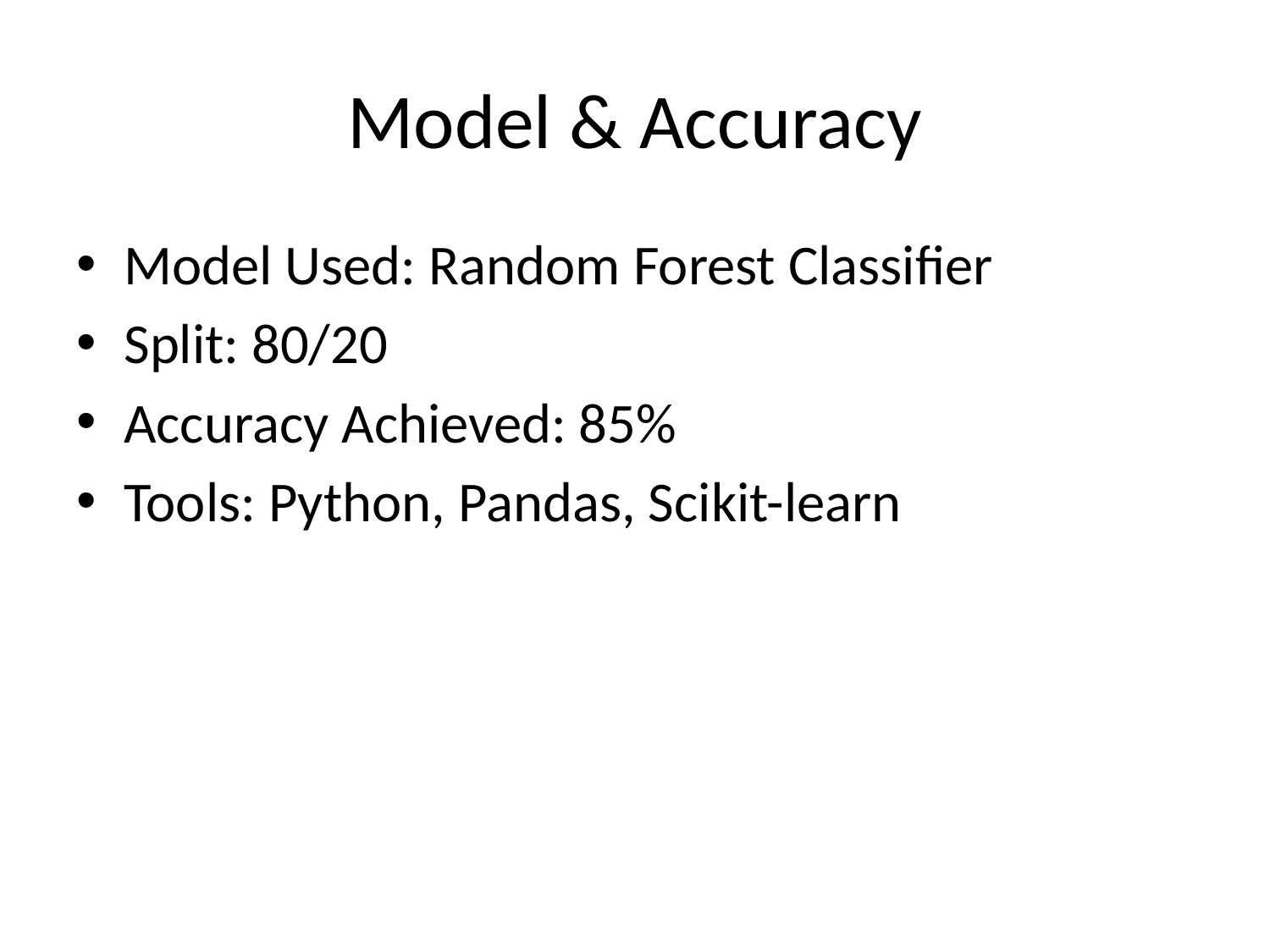

# Model & Accuracy
Model Used: Random Forest Classifier
Split: 80/20
Accuracy Achieved: 85%
Tools: Python, Pandas, Scikit-learn